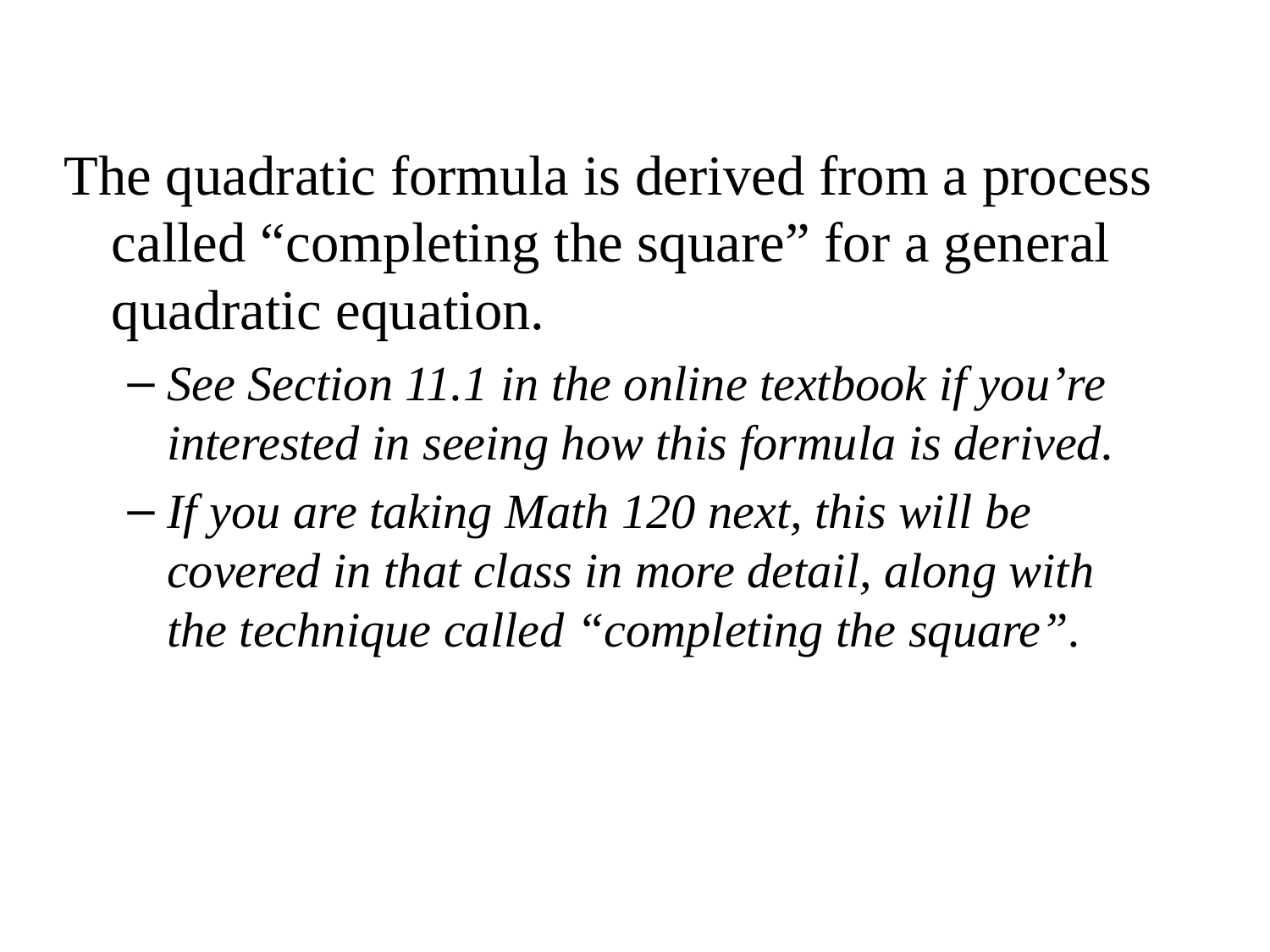

The quadratic formula is derived from a process called “completing the square” for a general quadratic equation.
See Section 11.1 in the online textbook if you’re interested in seeing how this formula is derived.
If you are taking Math 120 next, this will be covered in that class in more detail, along with the technique called “completing the square”.